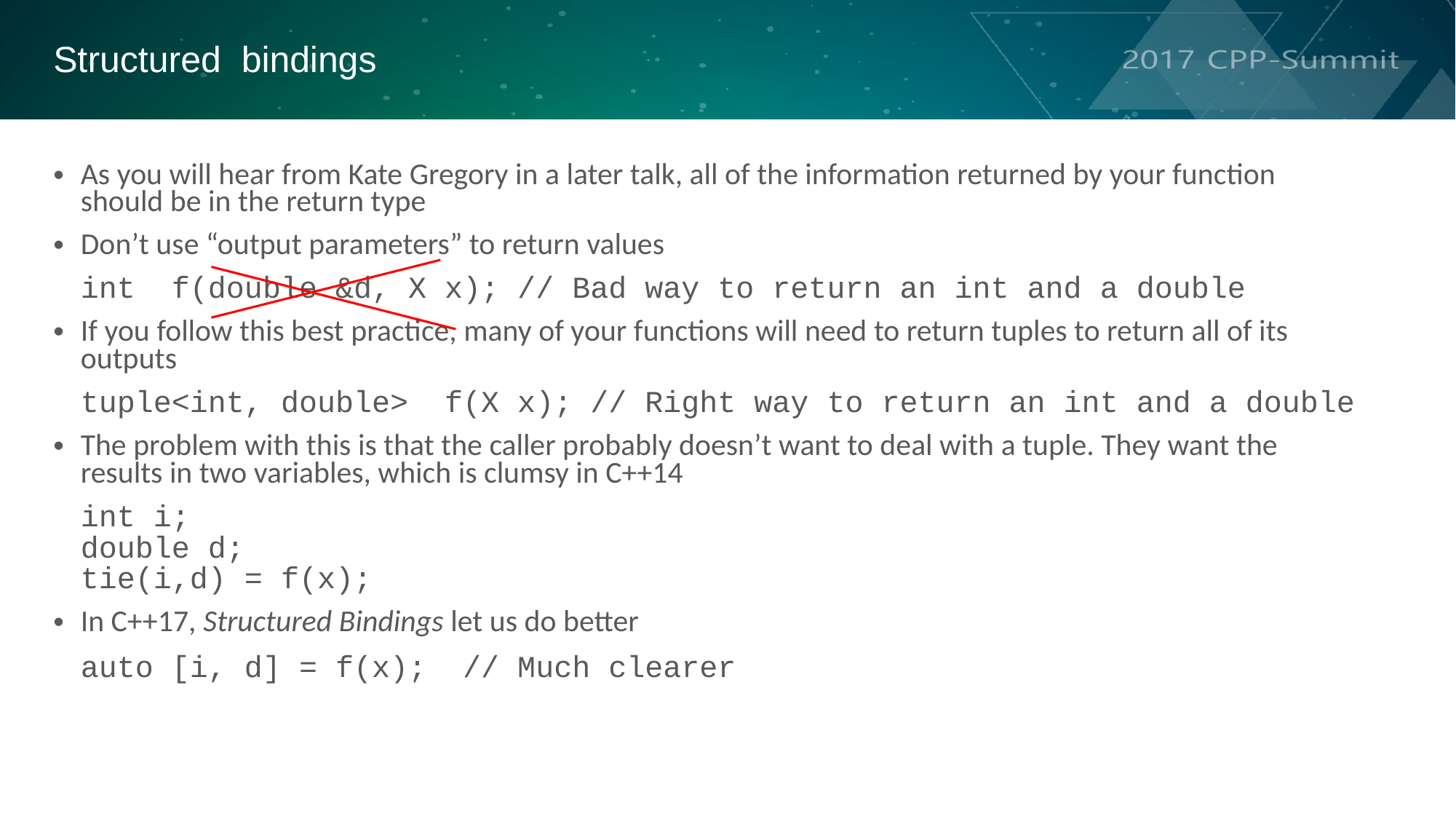

Structured  bindings
As you will hear from Kate Gregory in a later talk, all of the information returned by your function should be in the return type
Don’t use “output parameters” to return values
int  f(double &d, X x); // Bad way to return an int and a double
If you follow this best practice, many of your functions will need to return tuples to return all of its outputs
tuple<int, double>  f(X x); // Right way to return an int and a double
The problem with this is that the caller probably doesn’t want to deal with a tuple. They want the results in two variables, which is clumsy in C++14
int i;
double d;
tie(i,d) = f(x);
In C++17, Structured Bindings let us do better
auto [i, d] = f(x);  // Much clearer